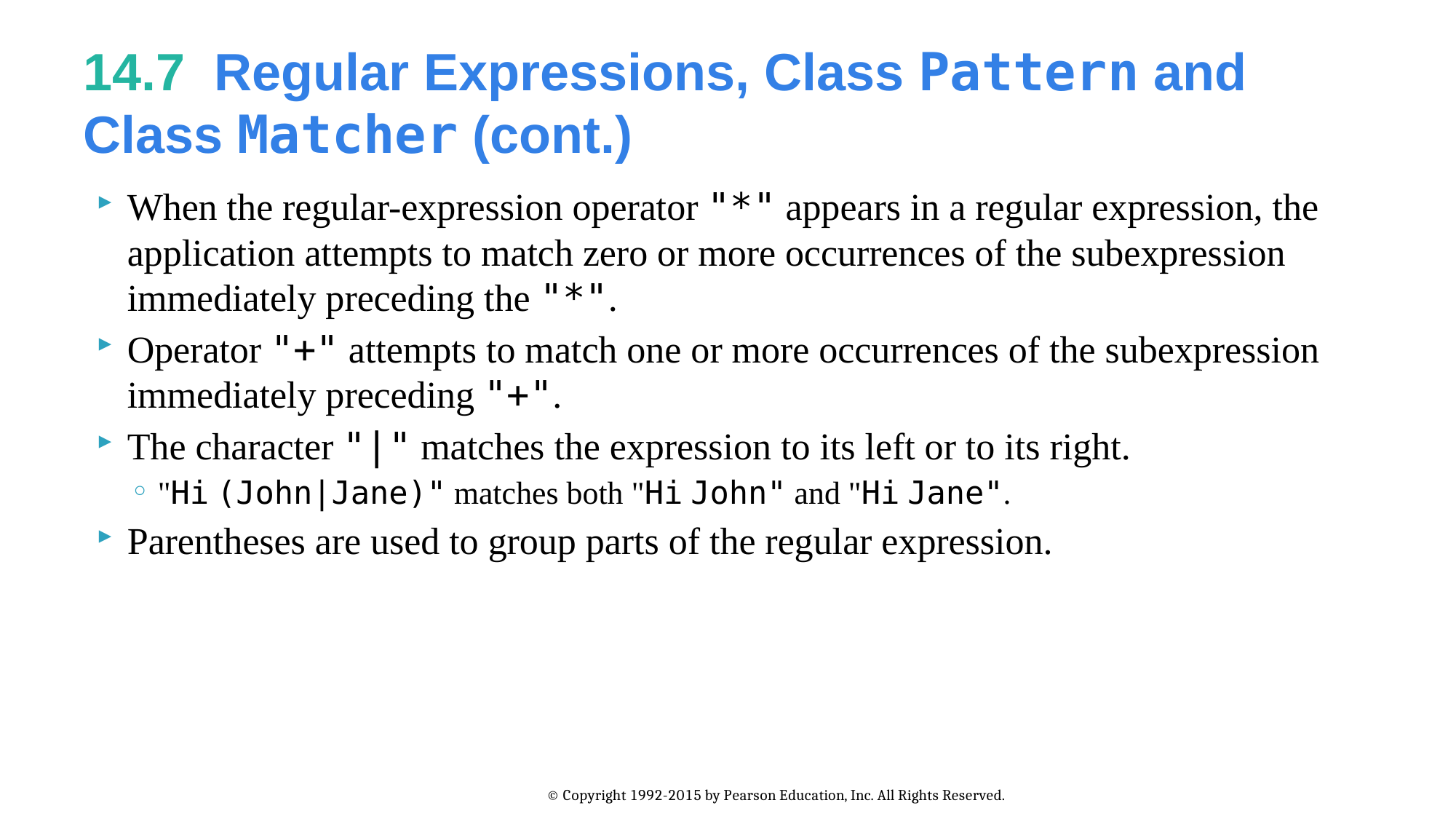

# 14.7  Regular Expressions, Class Pattern and Class Matcher (cont.)
When the regular-expression operator "*" appears in a regular expression, the application attempts to match zero or more occurrences of the subexpression immediately preceding the "*".
Operator "+" attempts to match one or more occurrences of the subexpression immediately preceding "+".
The character "|" matches the expression to its left or to its right.
"Hi (John|Jane)" matches both "Hi John" and "Hi Jane".
Parentheses are used to group parts of the regular expression.
© Copyright 1992-2015 by Pearson Education, Inc. All Rights Reserved.